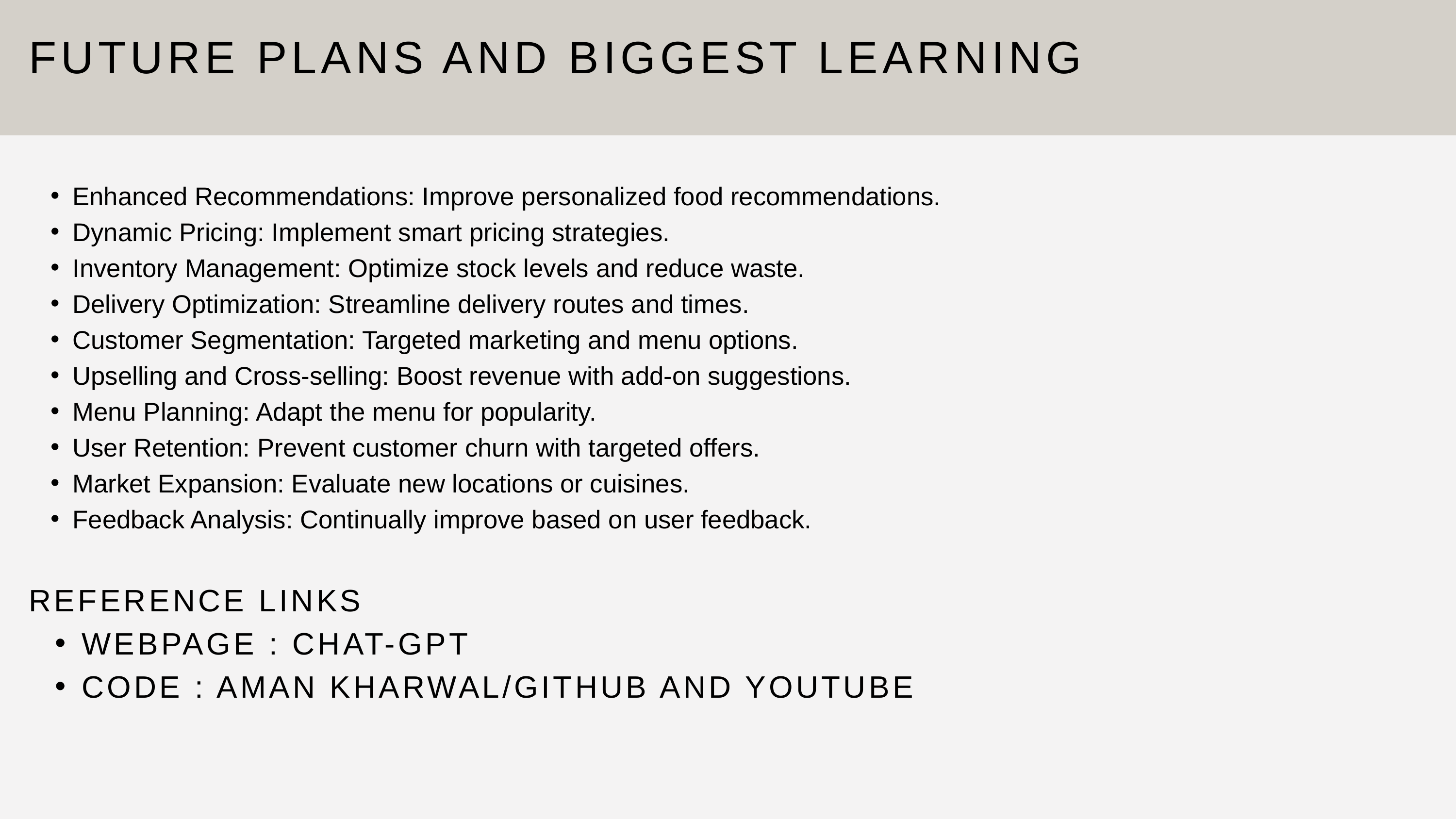

FUTURE PLANS AND BIGGEST LEARNING

Enhanced Recommendations: Improve personalized food recommendations.
Dynamic Pricing: Implement smart pricing strategies.
Inventory Management: Optimize stock levels and reduce waste.
Delivery Optimization: Streamline delivery routes and times.
Customer Segmentation: Targeted marketing and menu options.
Upselling and Cross-selling: Boost revenue with add-on suggestions.
Menu Planning: Adapt the menu for popularity.
User Retention: Prevent customer churn with targeted offers.
Market Expansion: Evaluate new locations or cuisines.
Feedback Analysis: Continually improve based on user feedback.

REFERENCE LINKS
WEBPAGE : CHAT-GPT
CODE : AMAN KHARWAL/GITHUB AND YOUTUBE